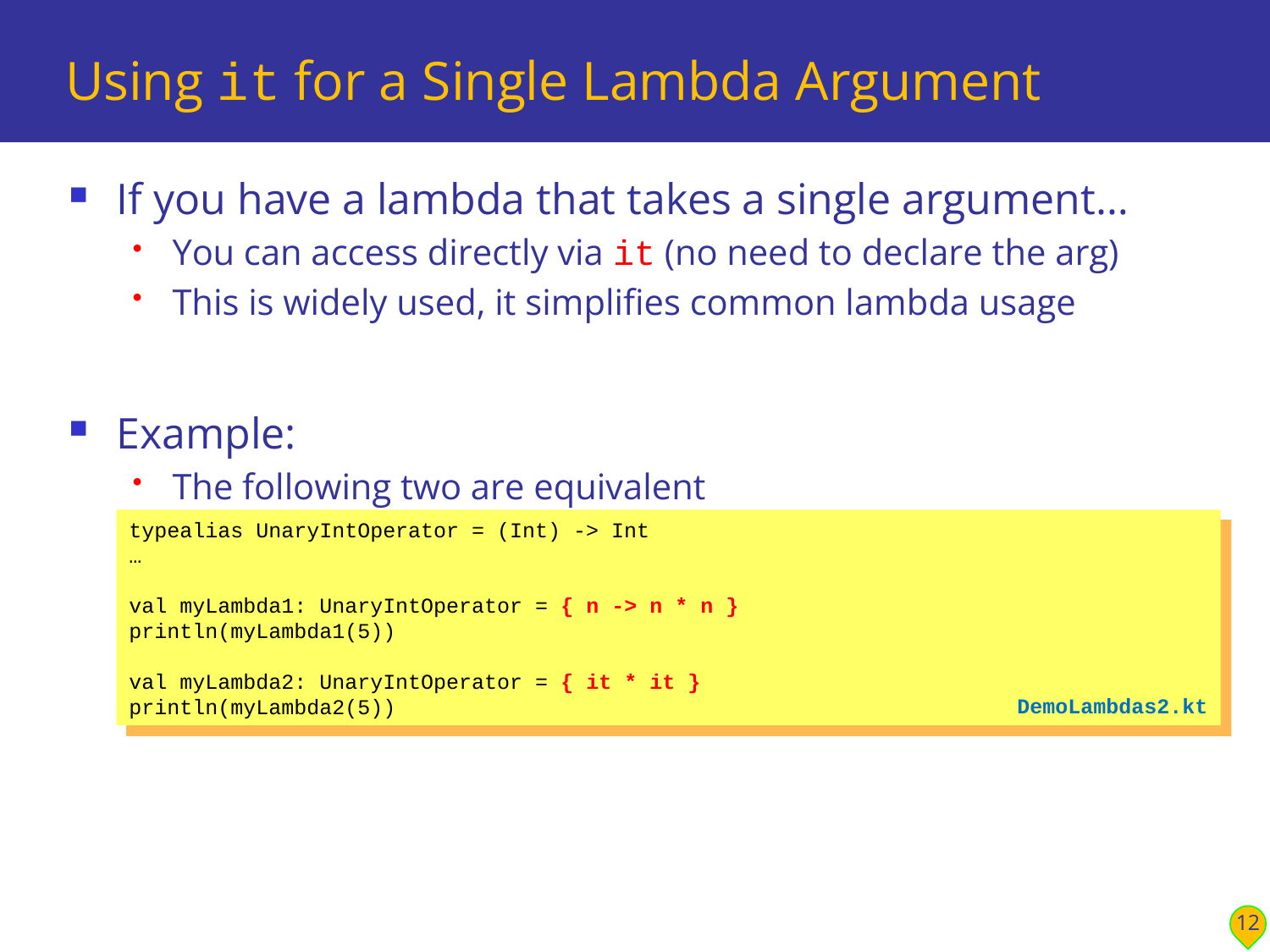

# Using it for a Single Lambda Argument
If you have a lambda that takes a single argument…
You can access directly via it (no need to declare the arg)
This is widely used, it simplifies common lambda usage

Example:
The following two are equivalent
typealias UnaryIntOperator = (Int) -> Int
…

val myLambda1: UnaryIntOperator = { n -> n * n }
println(myLambda1(5))

val myLambda2: UnaryIntOperator = { it * it }
println(myLambda2(5))
DemoLambdas2.kt
12